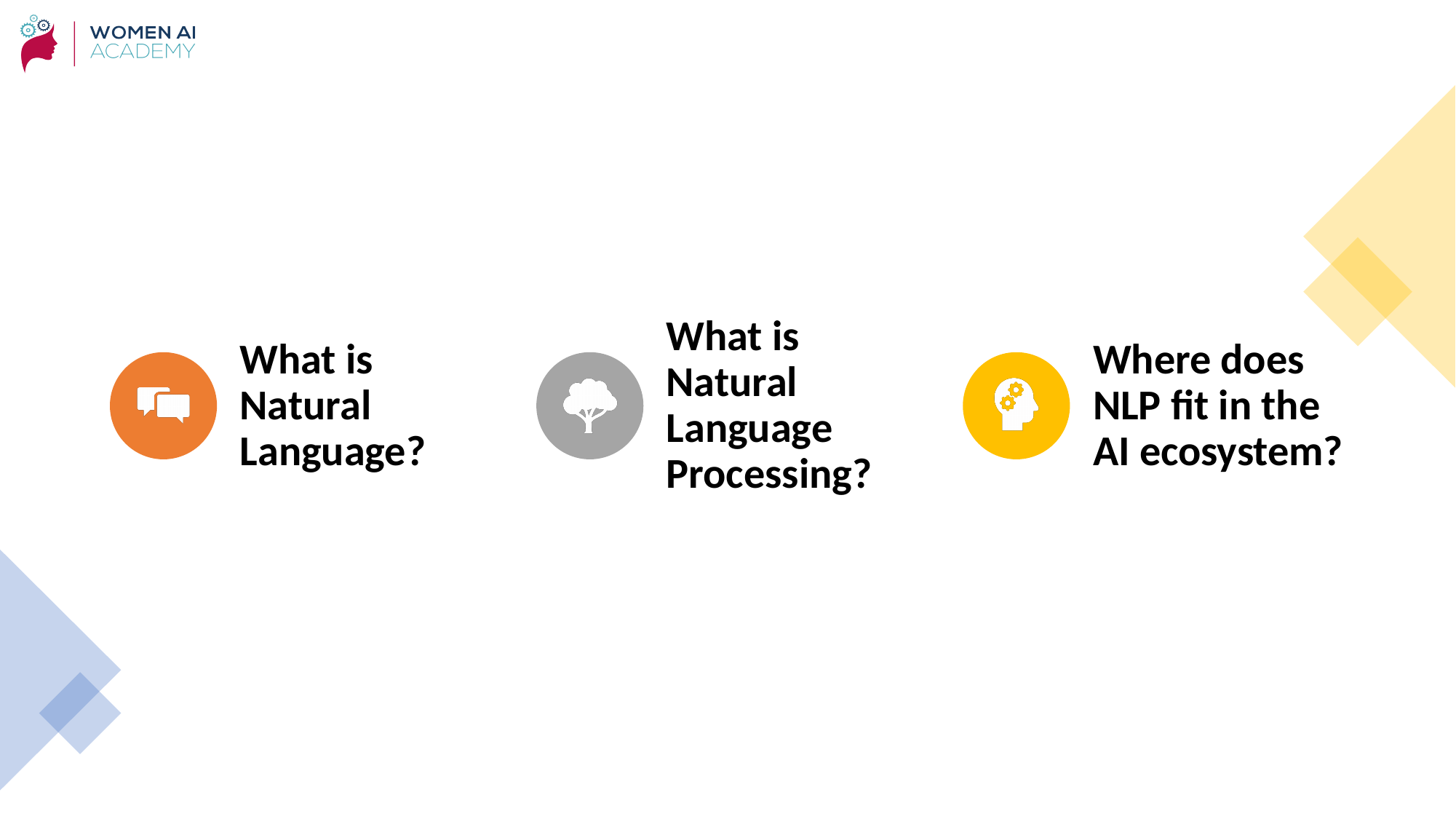

What is Natural Language?
What is Natural Language Processing?
Where does NLP fit in the AI ecosystem?